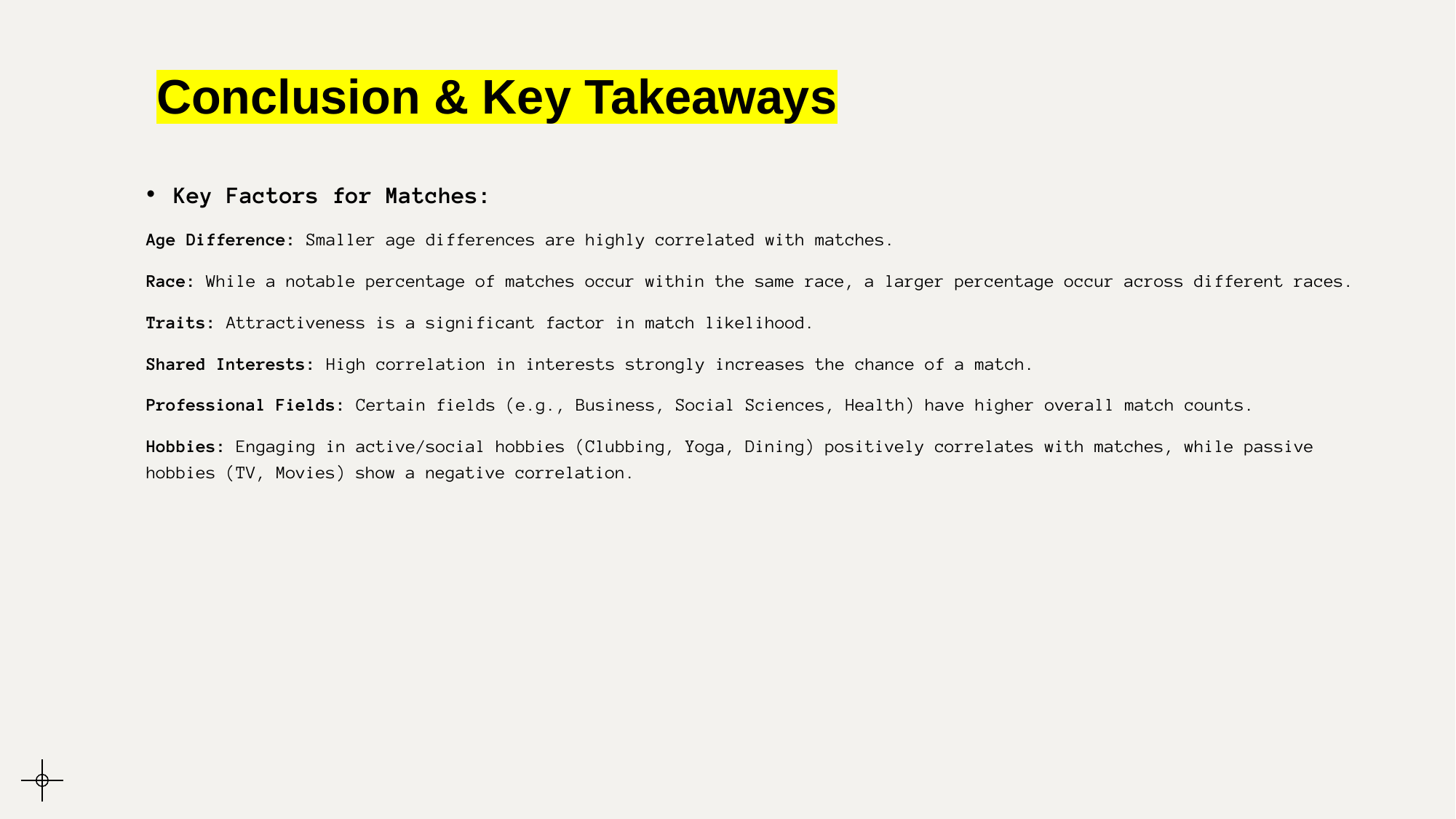

# Conclusion & Key Takeaways
Key Factors for Matches:
Age Difference: Smaller age differences are highly correlated with matches.
Race: While a notable percentage of matches occur within the same race, a larger percentage occur across different races.
Traits: Attractiveness is a significant factor in match likelihood.
Shared Interests: High correlation in interests strongly increases the chance of a match.
Professional Fields: Certain fields (e.g., Business, Social Sciences, Health) have higher overall match counts.
Hobbies: Engaging in active/social hobbies (Clubbing, Yoga, Dining) positively correlates with matches, while passive hobbies (TV, Movies) show a negative correlation.